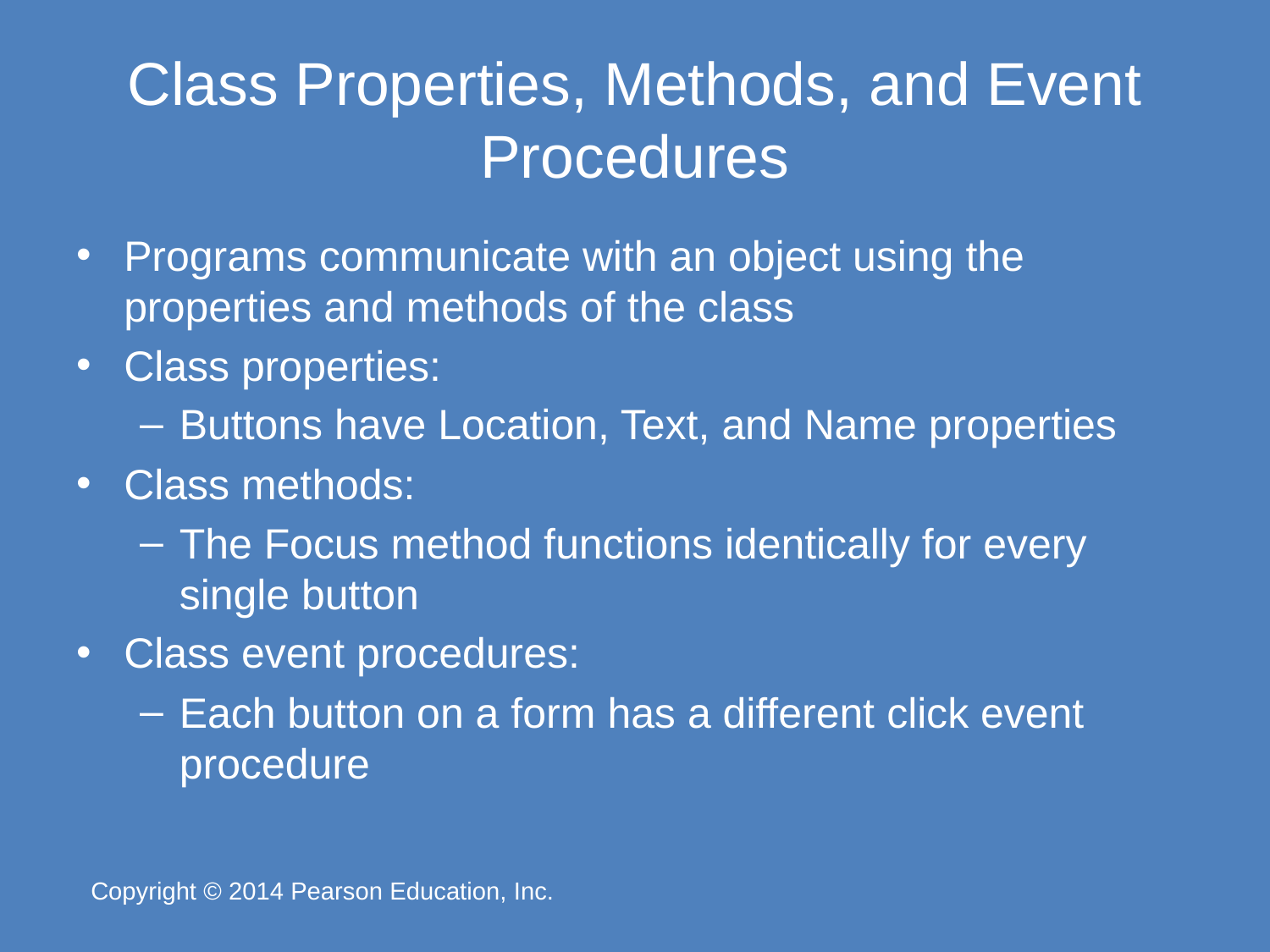

# Class Properties, Methods, and Event Procedures
Programs communicate with an object using the properties and methods of the class
Class properties:
Buttons have Location, Text, and Name properties
Class methods:
The Focus method functions identically for every single button
Class event procedures:
Each button on a form has a different click event procedure